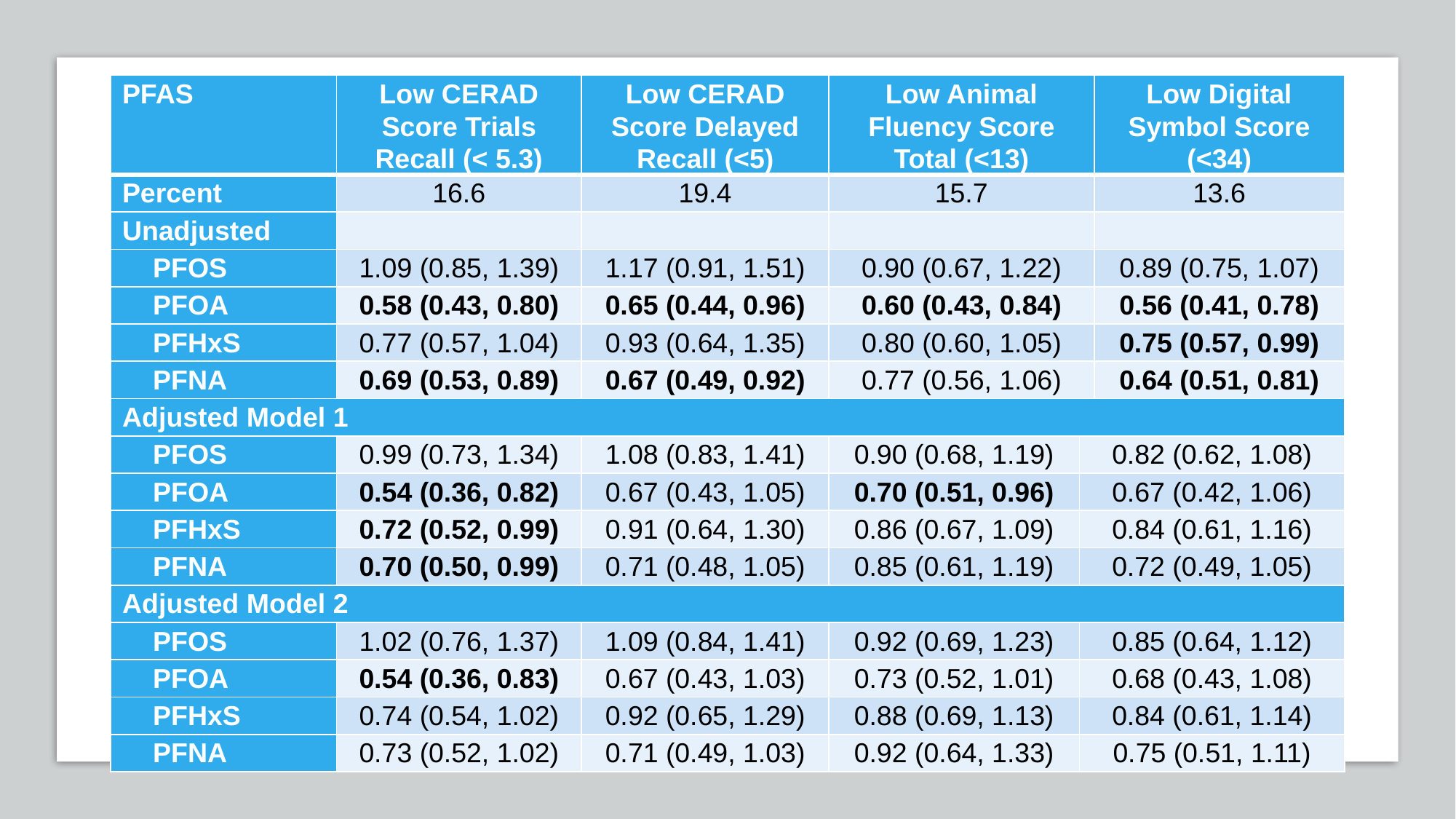

| PFAS | Low CERAD Score Trials Recall (< 5.3) | Low CERAD Score Delayed Recall (<5) | Low Animal Fluency Score Total (<13) | Low Digital Symbol Score (<34) | Low Digital Symbol Score (<34) |
| --- | --- | --- | --- | --- | --- |
| Percent | 16.6 | 19.4 | 15.7 | 13.6 | 13.6 |
| Unadjusted |  |  |  |  |  |
| PFOS | 1.09 (0.85, 1.39) | 1.17 (0.91, 1.51) | 0.90 (0.67, 1.22) | 0.89 (0.75, 1.07) | 0.89 (0.75, 1.07) |
| PFOA | 0.58 (0.43, 0.80) | 0.65 (0.44, 0.96) | 0.60 (0.43, 0.84) | 0.56 (0.41, 0.78) | 0.56 (0.41, 0.78) |
| PFHxS | 0.77 (0.57, 1.04) | 0.93 (0.64, 1.35) | 0.80 (0.60, 1.05) | 0.75 (0.57, 0.99) | 0.75 (0.57, 0.99) |
| PFNA | 0.69 (0.53, 0.89) | 0.67 (0.49, 0.92) | 0.77 (0.56, 1.06) | 0.64 (0.51, 0.81) | 0.64 (0.51, 0.81) |
| Adjusted Model 1 |  |  |  |  |  |
| PFOS | 0.99 (0.73, 1.34) | 1.08 (0.83, 1.41) | 0.90 (0.68, 1.19) | 0.82 (0.62, 1.08) |  |
| PFOA | 0.54 (0.36, 0.82) | 0.67 (0.43, 1.05) | 0.70 (0.51, 0.96) | 0.67 (0.42, 1.06) |  |
| PFHxS | 0.72 (0.52, 0.99) | 0.91 (0.64, 1.30) | 0.86 (0.67, 1.09) | 0.84 (0.61, 1.16) |  |
| PFNA | 0.70 (0.50, 0.99) | 0.71 (0.48, 1.05) | 0.85 (0.61, 1.19) | 0.72 (0.49, 1.05) |  |
| Adjusted Model 2 |  |  |  |  |  |
| PFOS | 1.02 (0.76, 1.37) | 1.09 (0.84, 1.41) | 0.92 (0.69, 1.23) | 0.85 (0.64, 1.12) |  |
| PFOA | 0.54 (0.36, 0.83) | 0.67 (0.43, 1.03) | 0.73 (0.52, 1.01) | 0.68 (0.43, 1.08) |  |
| PFHxS | 0.74 (0.54, 1.02) | 0.92 (0.65, 1.29) | 0.88 (0.69, 1.13) | 0.84 (0.61, 1.14) |  |
| PFNA | 0.73 (0.52, 1.02) | 0.71 (0.49, 1.03) | 0.92 (0.64, 1.33) | 0.75 (0.51, 1.11) |  |